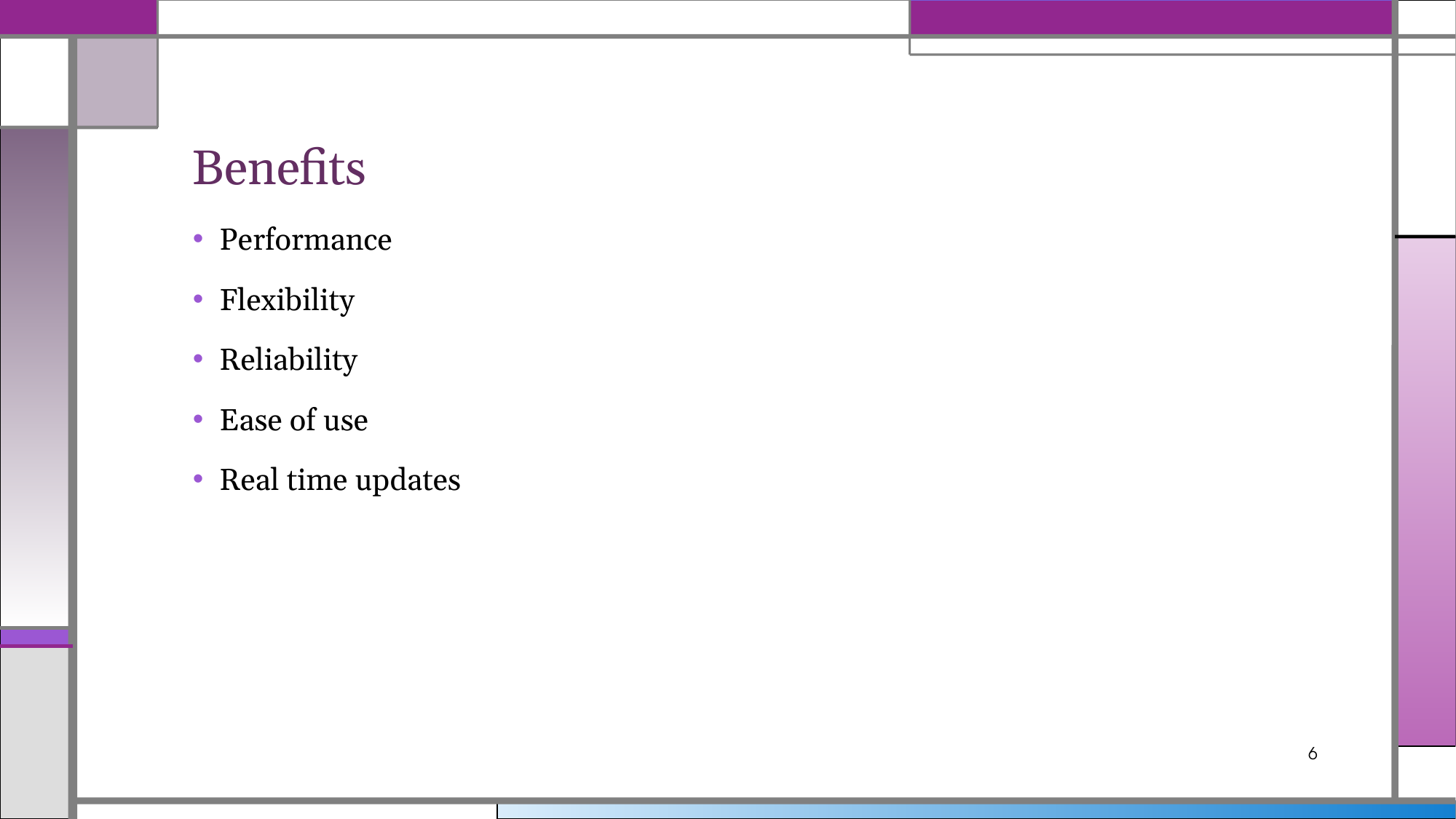

# Benefits
Performance
Flexibility
Reliability
Ease of use
Real time updates

6